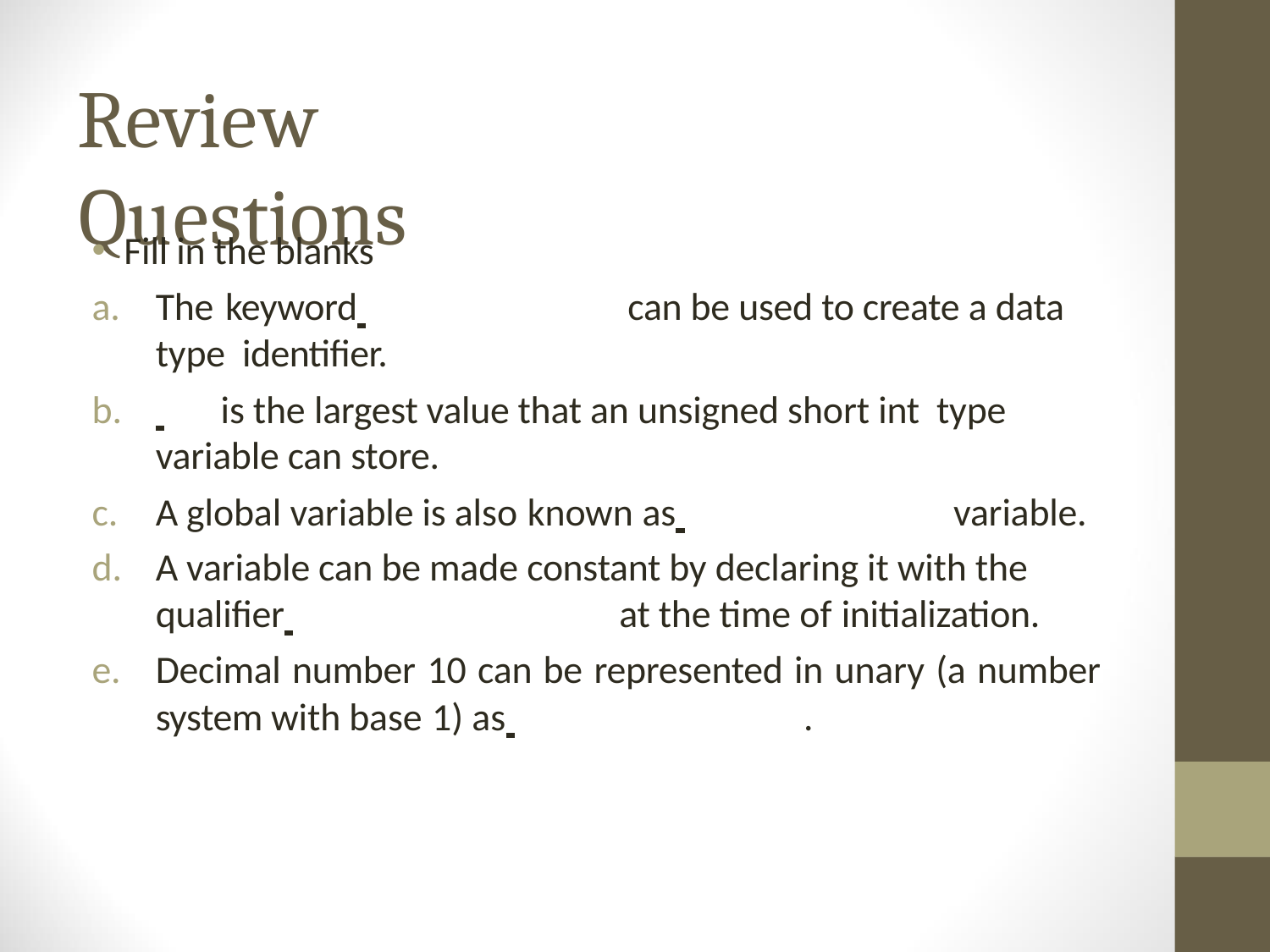

# Review Questions
Fill in the blanks
The keyword 	can be used to create a data type  identifier.
 	is the largest value that an unsigned short int  type variable can store.
A global variable is also known as 	variable.
A variable can be made constant by declaring it with the  qualifier 	at the time of initialization.
Decimal number 10 can be represented in unary (a number
system with base 1) as 	.